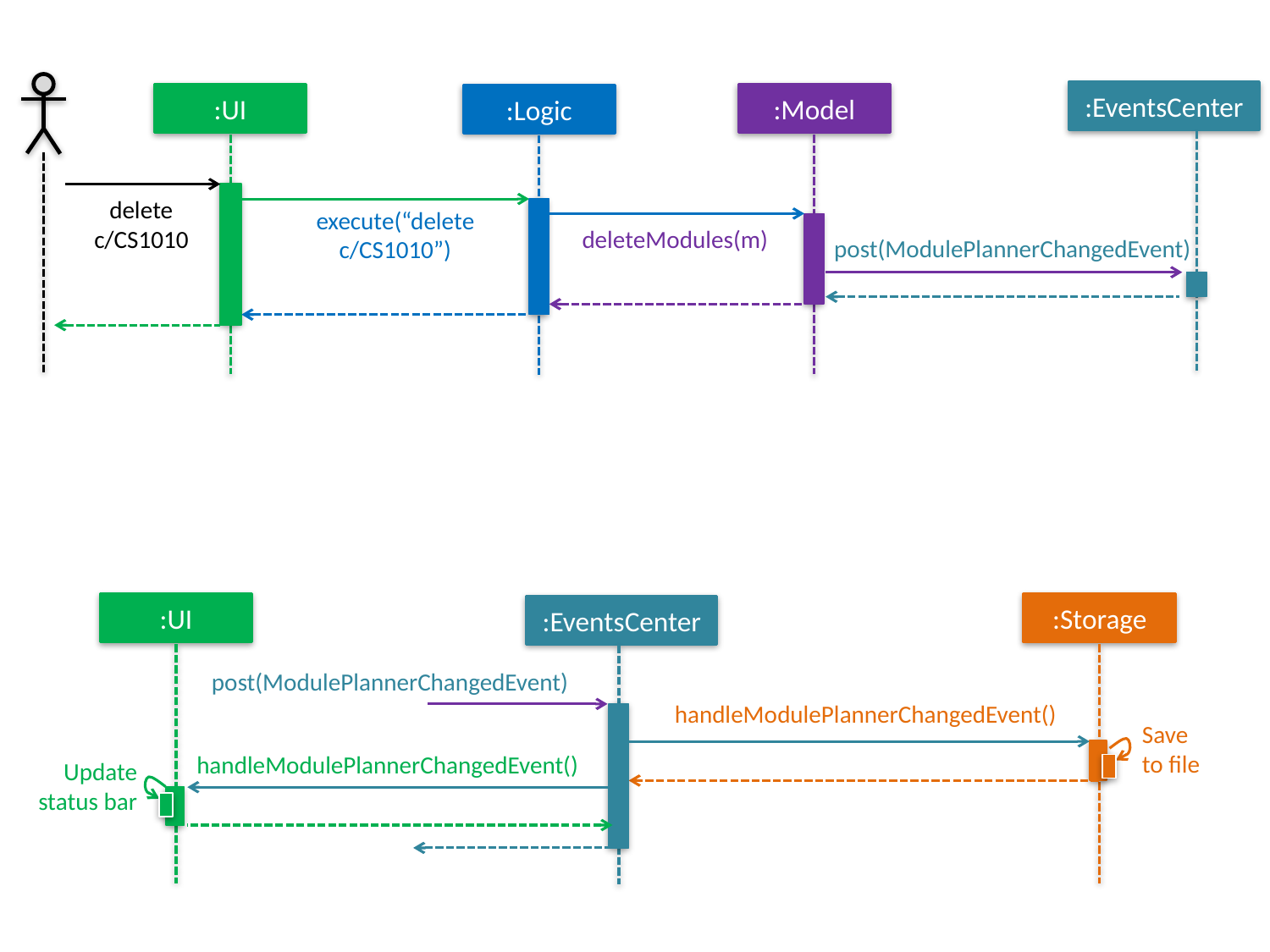

:EventsCenter
:UI
:Model
:Logic

delete c/CS1010

execute(“delete c/CS1010”)

deleteModules(m)
post(ModulePlannerChangedEvent)

:UI
:Storage
:EventsCenter
post(ModulePlannerChangedEvent)
handleModulePlannerChangedEvent()

Save
to file

handleModulePlannerChangedEvent()
Update status bar